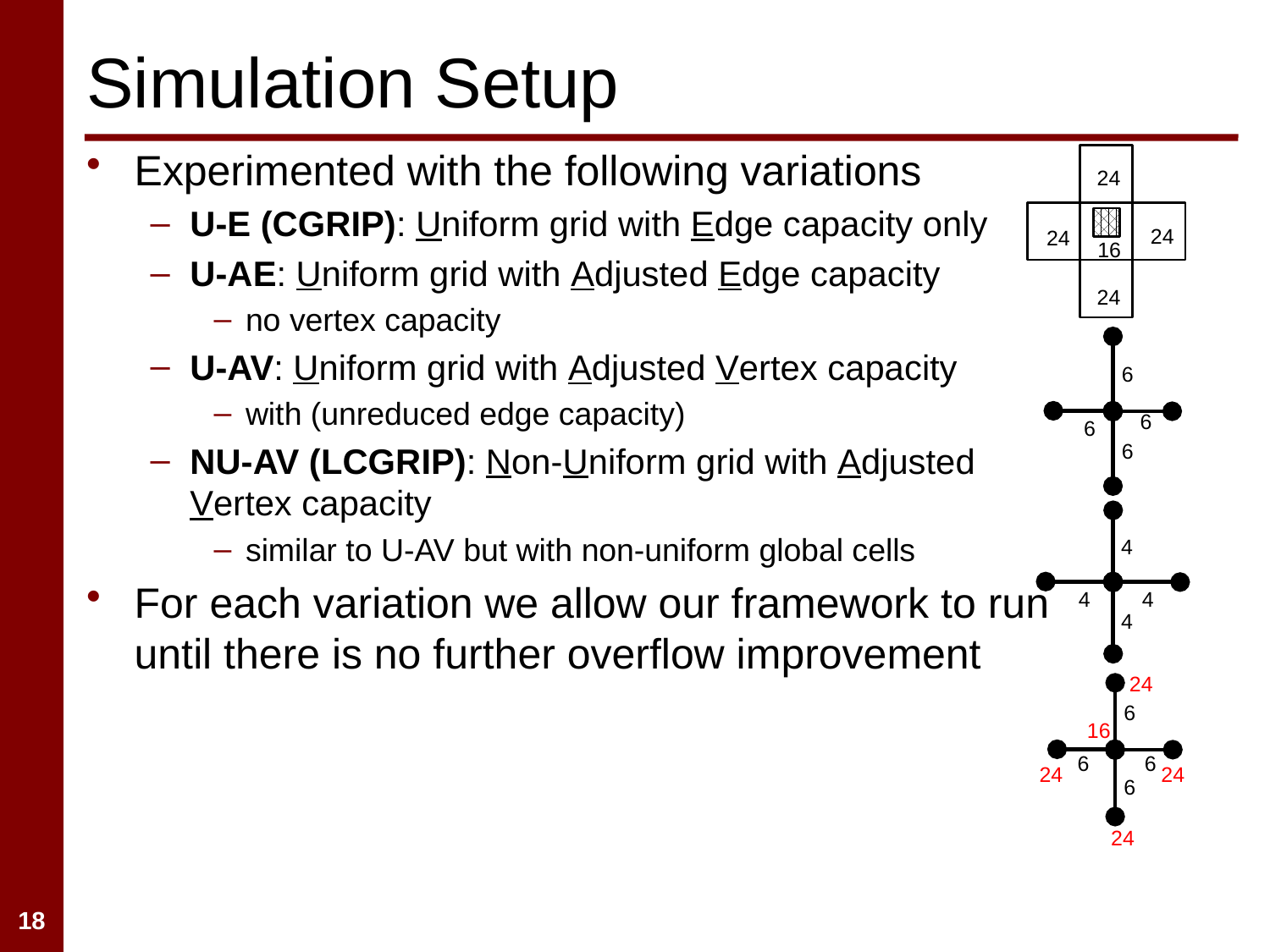

# Simulation Setup
Experimented with the following variations
U-E (CGRIP): Uniform grid with Edge capacity only
U-AE: Uniform grid with Adjusted Edge capacity
no vertex capacity
U-AV: Uniform grid with Adjusted Vertex capacity
with (unreduced edge capacity)
NU-AV (LCGRIP): Non-Uniform grid with Adjusted Vertex capacity
similar to U-AV but with non-uniform global cells
For each variation we allow our framework to run until there is no further overflow improvement

24

24
24
16
24
6
6
6
6
4
4
4
4
24
6
16
6
6
24
24
6
24